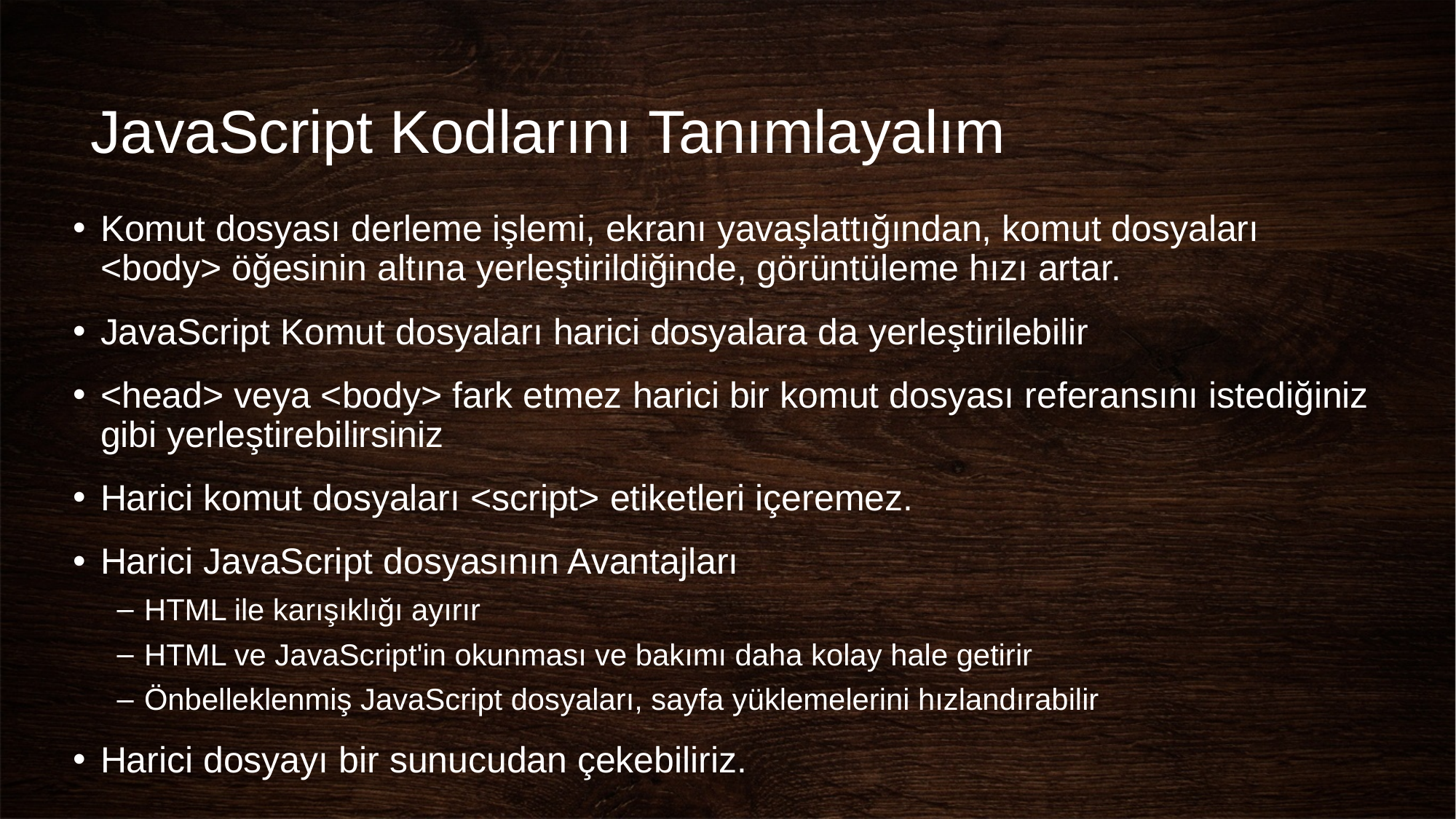

# JavaScript Kodlarını Tanımlayalım
Komut dosyası derleme işlemi, ekranı yavaşlattığından, komut dosyaları <body> öğesinin altına yerleştirildiğinde, görüntüleme hızı artar.
JavaScript Komut dosyaları harici dosyalara da yerleştirilebilir
<head> veya <body> fark etmez harici bir komut dosyası referansını istediğiniz gibi yerleştirebilirsiniz
Harici komut dosyaları <script> etiketleri içeremez.
Harici JavaScript dosyasının Avantajları
HTML ile karışıklığı ayırır
HTML ve JavaScript'in okunması ve bakımı daha kolay hale getirir
Önbelleklenmiş JavaScript dosyaları, sayfa yüklemelerini hızlandırabilir
Harici dosyayı bir sunucudan çekebiliriz.